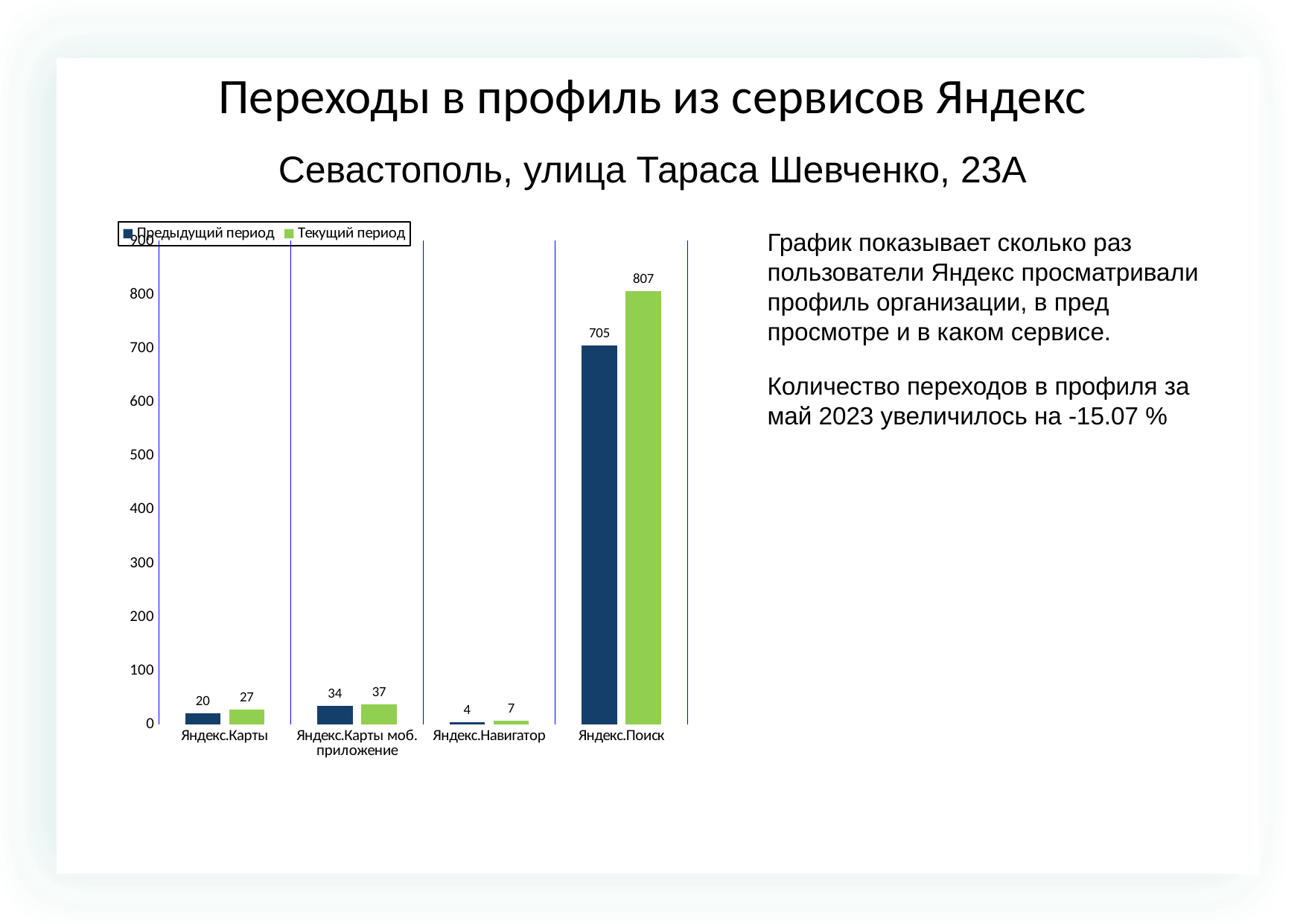

Переходы в профиль из сервисов Яндекс
Севастополь, улица Тараса Шевченко, 23А

### Chart

| Category |  |  |
|---|---|---|
| Яндекс.Карты | 20.0 | 27.0 |
| Яндекс.Карты моб. приложение | 34.0 | 37.0 |
| Яндекс.Навигатор | 4.0 | 7.0 |
| Яндекс.Поиск | 705.0 | 807.0 |
График показывает сколько раз пользователи Яндекс просматривали профиль организации, в пред просмотре и в каком сервисе.
Количество переходов в профиля за май 2023 увеличилось на -15.07 %